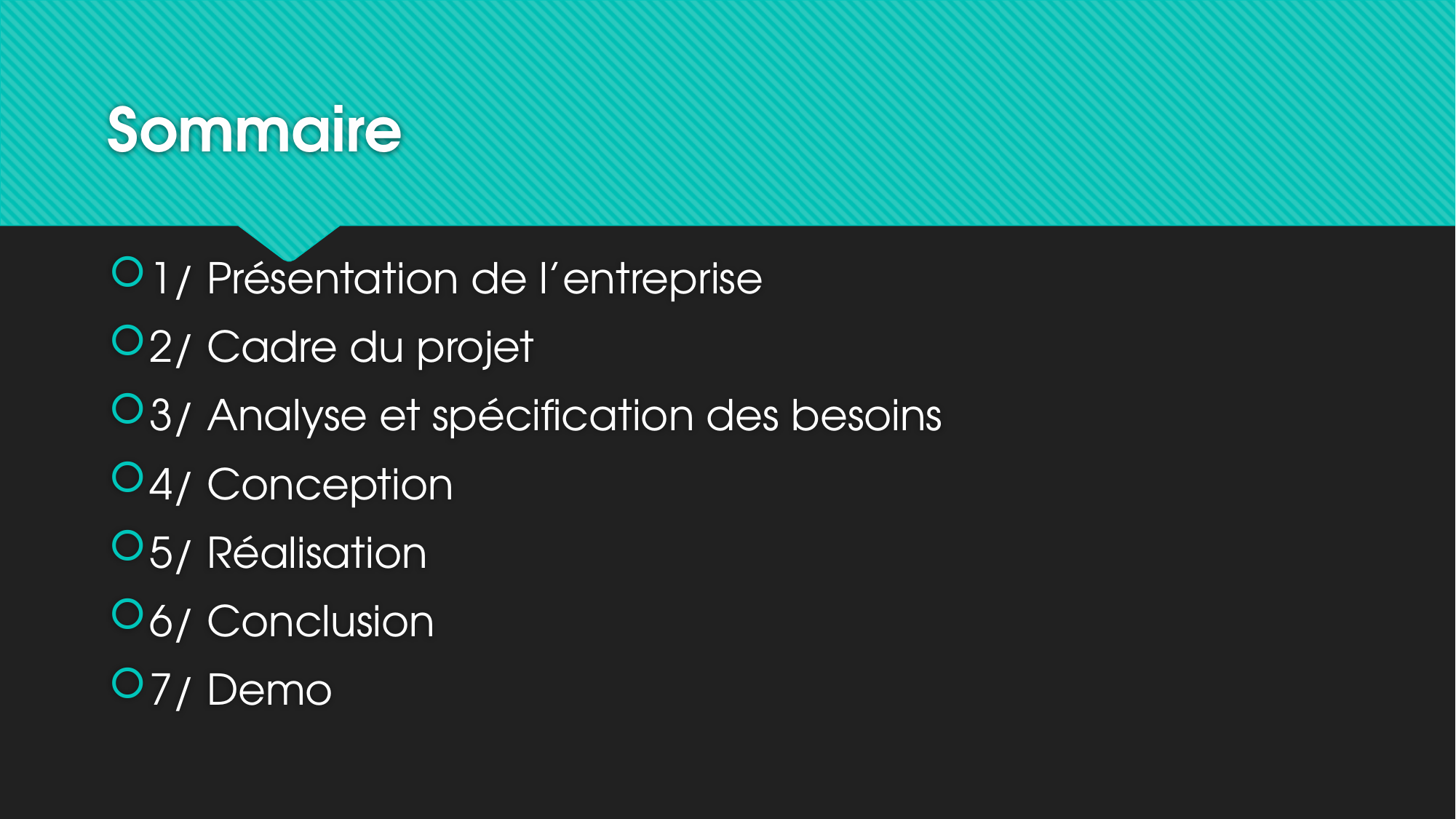

# Sommaire
1/ Présentation de l’entreprise
2/ Cadre du projet
3/ Analyse et spécification des besoins
4/ Conception
5/ Réalisation
6/ Conclusion
7/ Demo